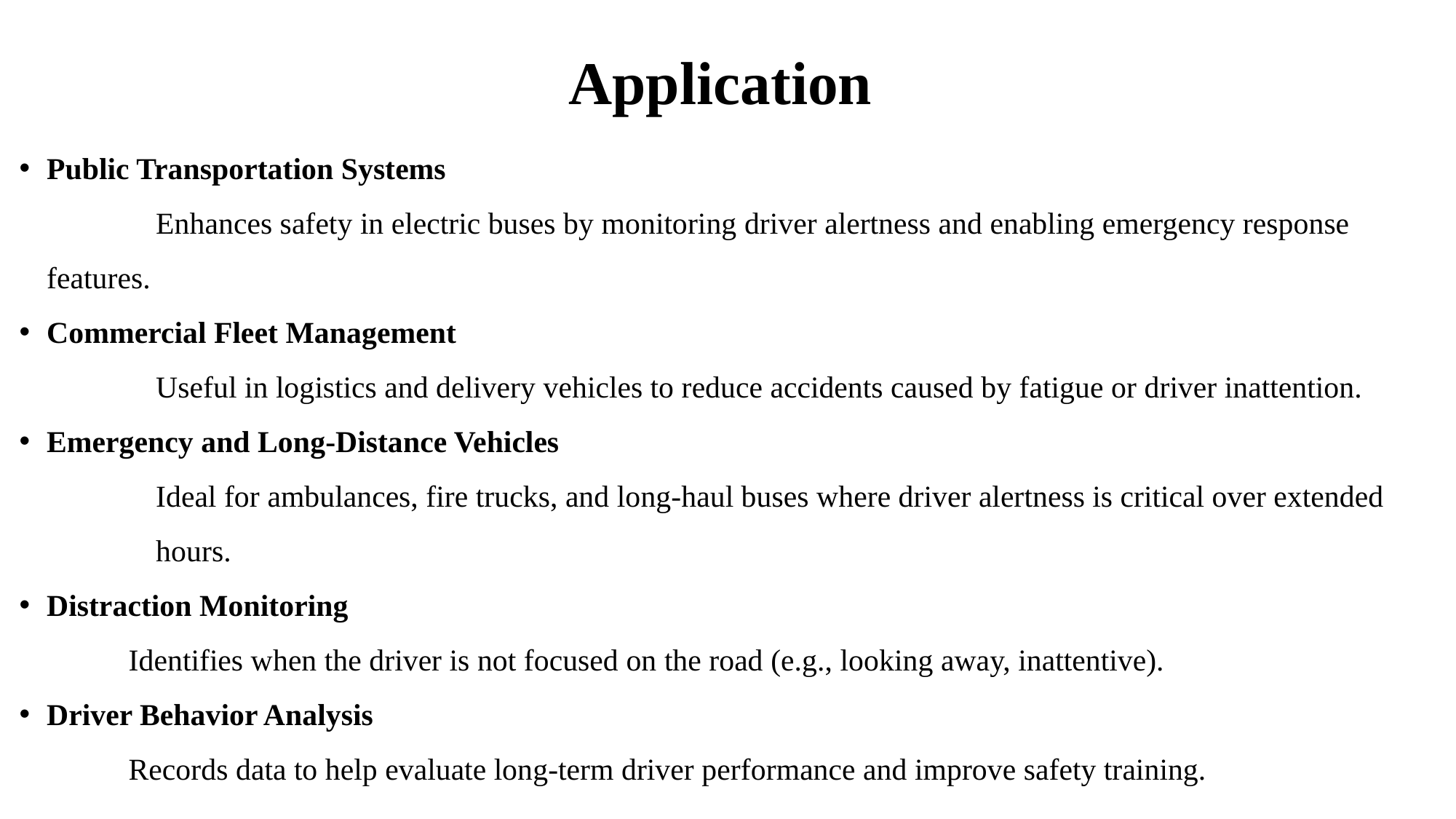

# Application
Public Transportation Systems
	Enhances safety in electric buses by monitoring driver alertness and enabling emergency response features.
Commercial Fleet Management
	Useful in logistics and delivery vehicles to reduce accidents caused by fatigue or driver inattention.
Emergency and Long-Distance Vehicles
	Ideal for ambulances, fire trucks, and long-haul buses where driver alertness is critical over extended 	hours.
Distraction Monitoring
	Identifies when the driver is not focused on the road (e.g., looking away, inattentive).
Driver Behavior Analysis
	Records data to help evaluate long-term driver performance and improve safety training.